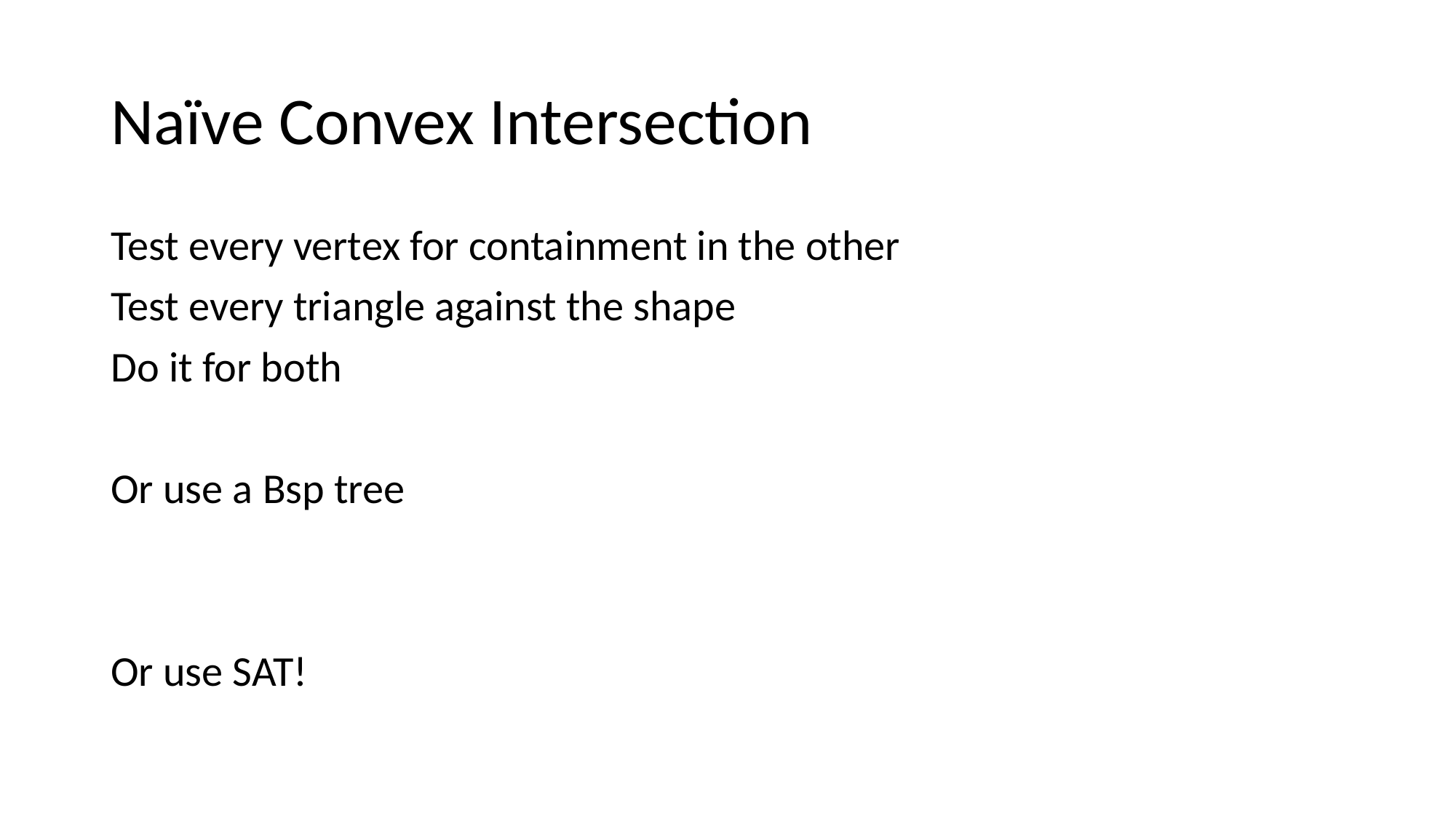

# Naïve Convex Intersection
Test every vertex for containment in the other
Test every triangle against the shape
Do it for both

Or use a Bsp tree

Or use SAT!